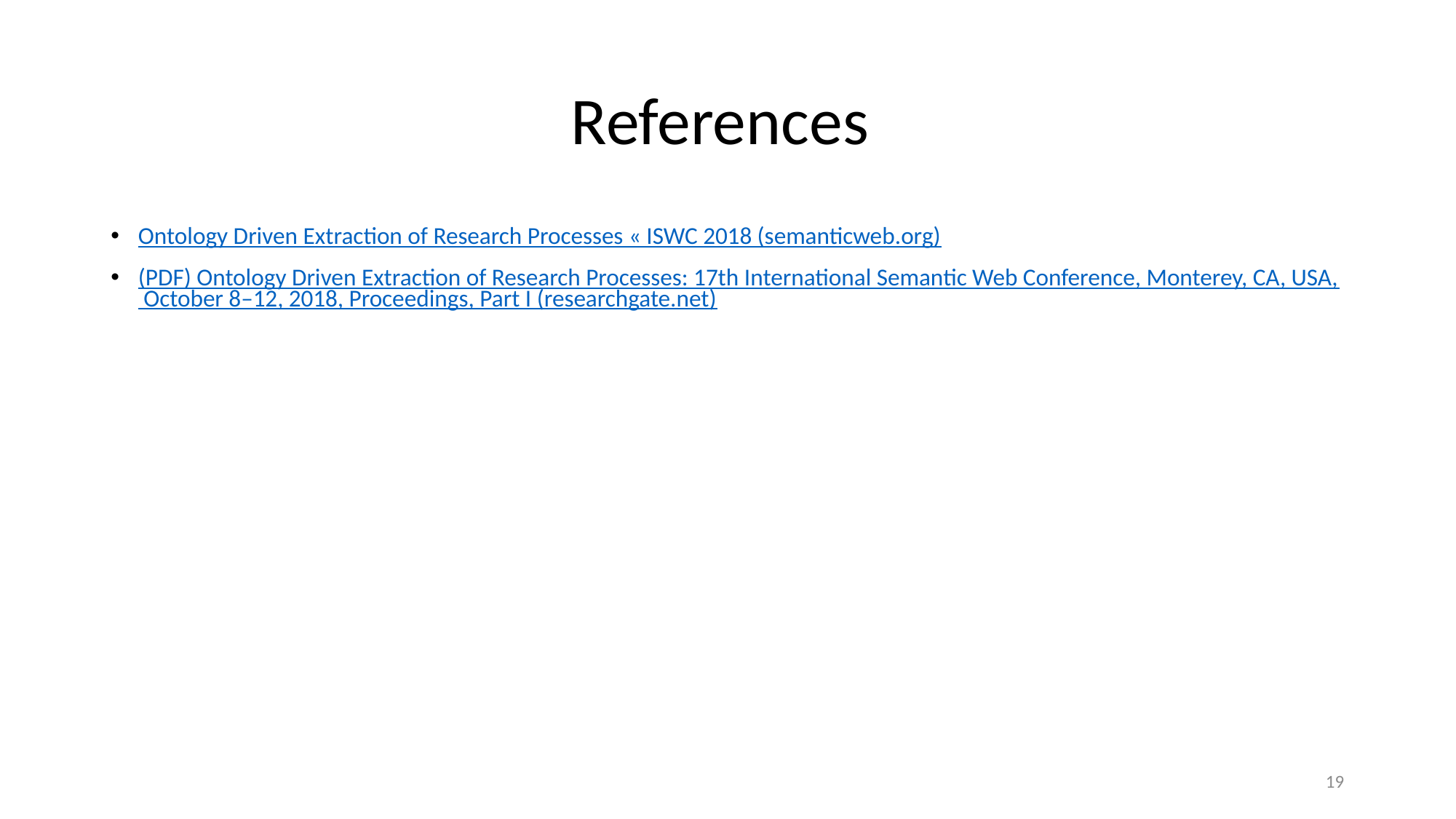

# References
Ontology Driven Extraction of Research Processes « ISWC 2018 (semanticweb.org)
(PDF) Ontology Driven Extraction of Research Processes: 17th International Semantic Web Conference, Monterey, CA, USA, October 8–12, 2018, Proceedings, Part I (researchgate.net)

19